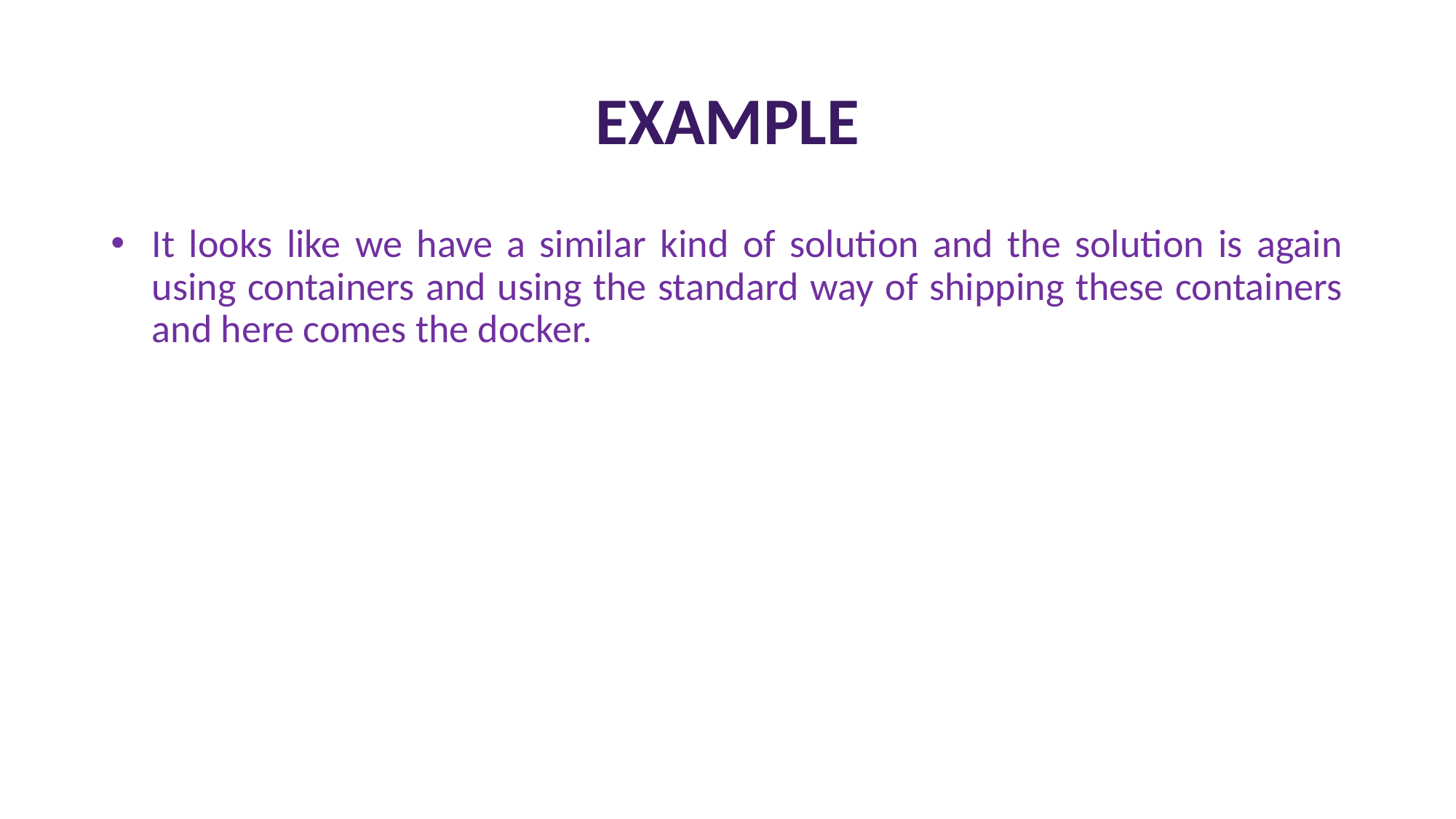

# EXAMPLE
It looks like we have a similar kind of solution and the solution is again using containers and using the standard way of shipping these containers and here comes the docker.